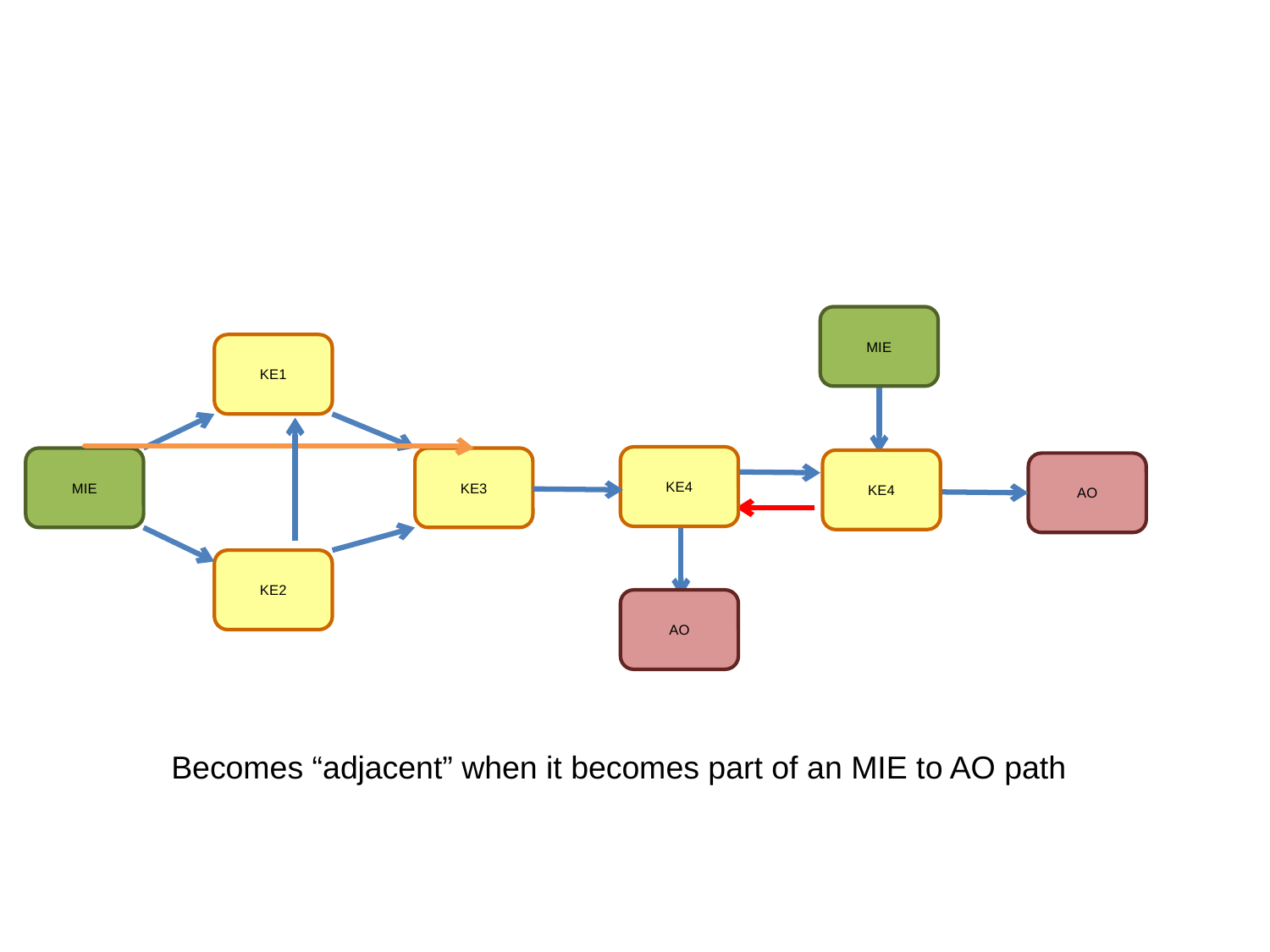

MIE
KE1
KE4
MIE
KE3
KE4
AO
KE2
AO
Becomes “adjacent” when it becomes part of an MIE to AO path